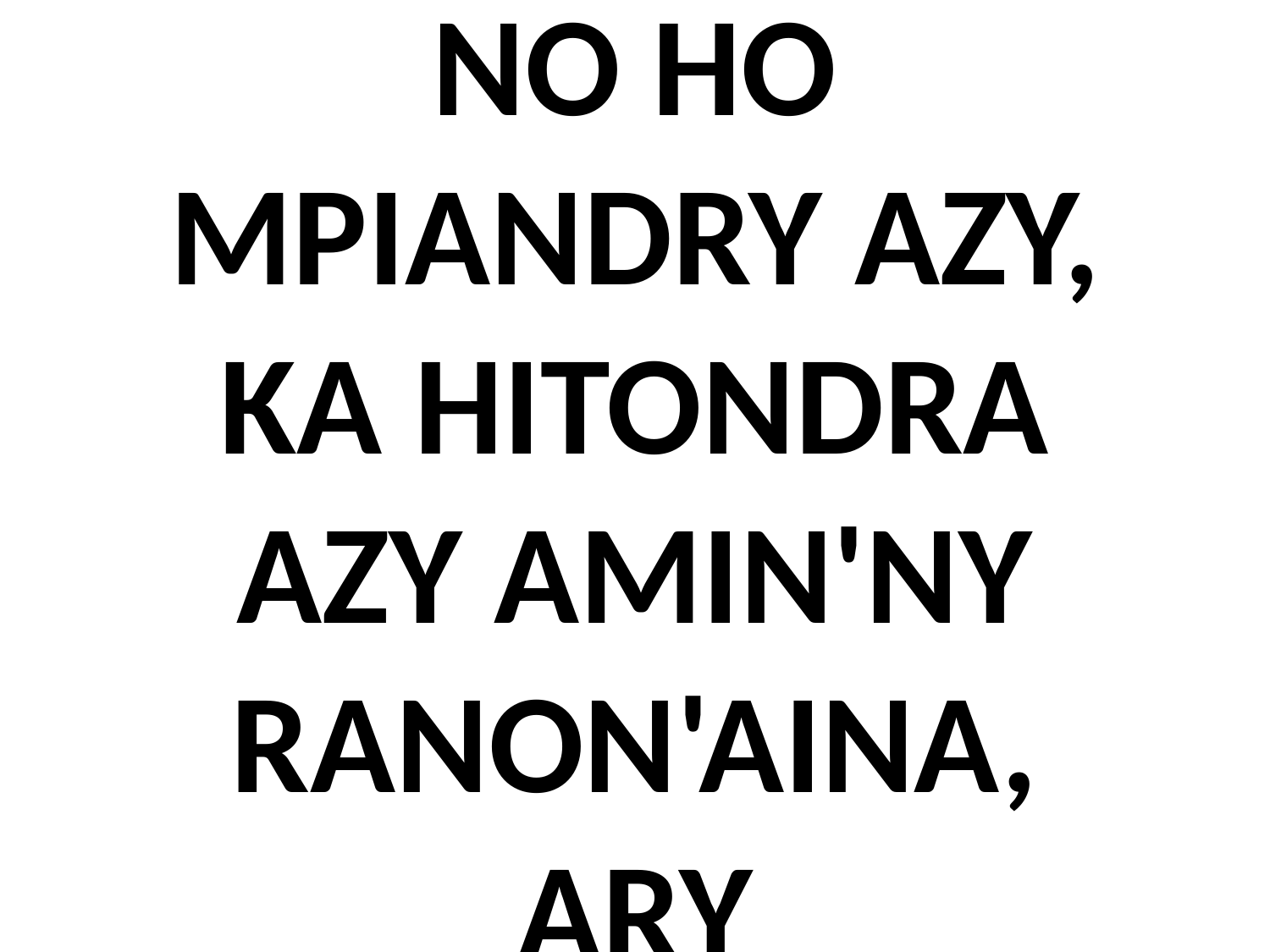

# FIANDRIANANA NO HO MPIANDRY AZY, KA HITONDRA AZY AMIN'NY RANON'AINA, ARY